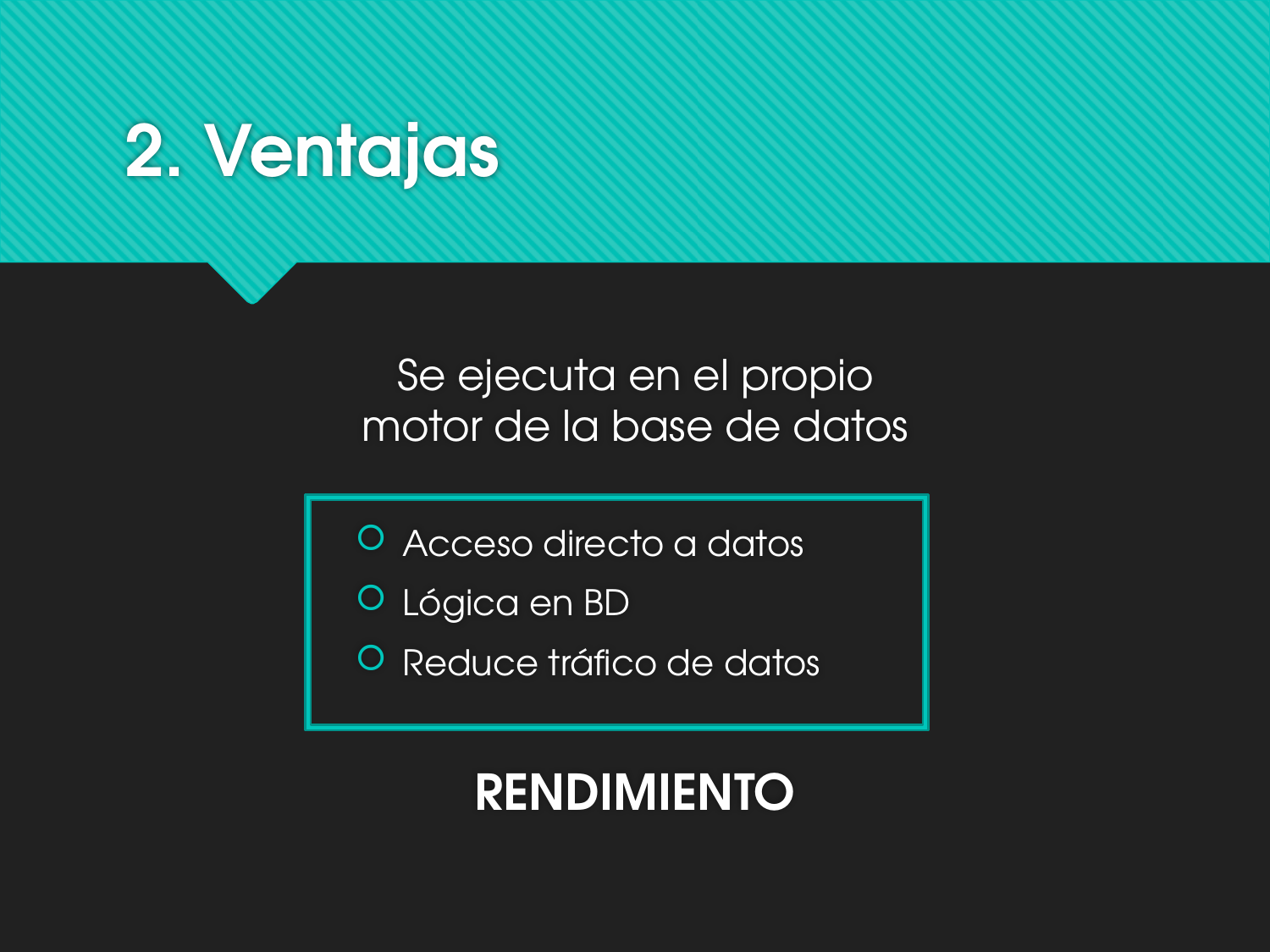

# 2. Ventajas
Se ejecuta en el propio motor de la base de datos

Acceso directo a datos
Lógica en BD
Reduce tráfico de datos
RENDIMIENTO